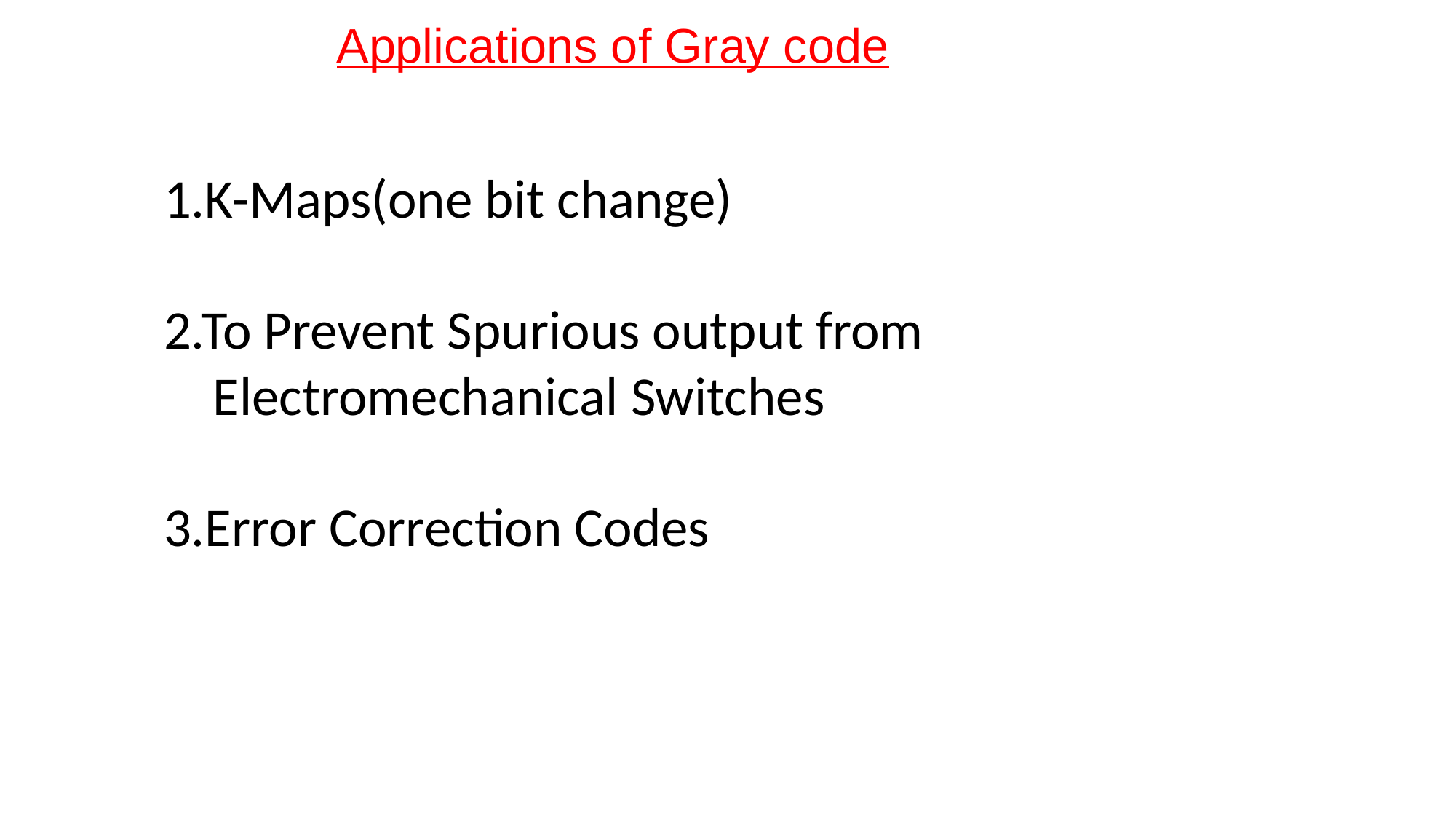

# Applications of Gray code
1.K-Maps(one bit change)

2.To Prevent Spurious output from
    Electromechanical Switches

3.Error Correction Codes